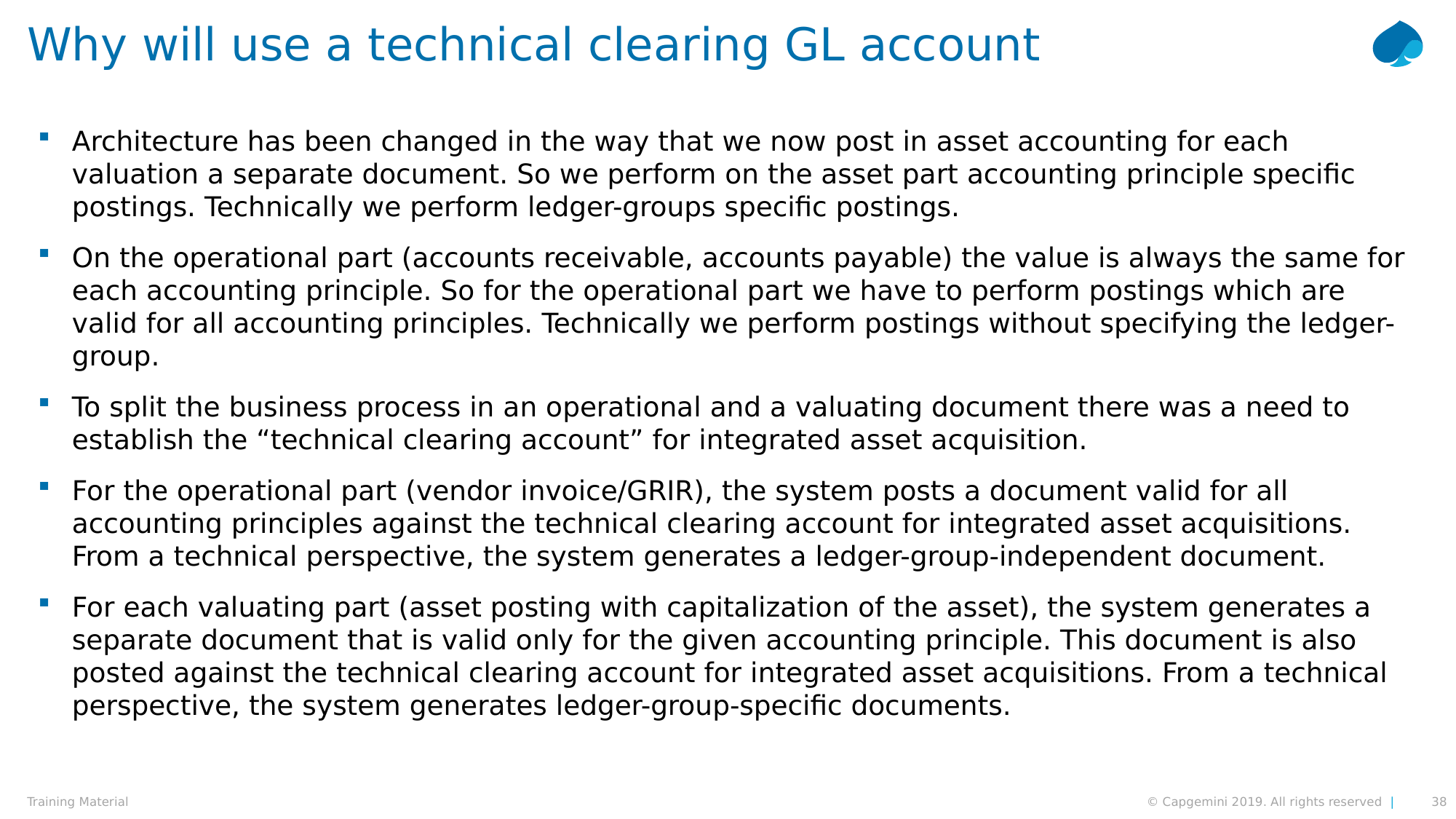

# Why will use a technical clearing GL account
Architecture has been changed in the way that we now post in asset accounting for each valuation a separate document. So we perform on the asset part accounting principle specific postings. Technically we perform ledger-groups specific postings.
On the operational part (accounts receivable, accounts payable) the value is always the same for each accounting principle. So for the operational part we have to perform postings which are valid for all accounting principles. Technically we perform postings without specifying the ledger-group.
To split the business process in an operational and a valuating document there was a need to establish the “technical clearing account” for integrated asset acquisition.
For the operational part (vendor invoice/GRIR), the system posts a document valid for all accounting principles against the technical clearing account for integrated asset acquisitions. From a technical perspective, the system generates a ledger-group-independent document.
For each valuating part (asset posting with capitalization of the asset), the system generates a separate document that is valid only for the given accounting principle. This document is also posted against the technical clearing account for integrated asset acquisitions. From a technical perspective, the system generates ledger-group-specific documents.